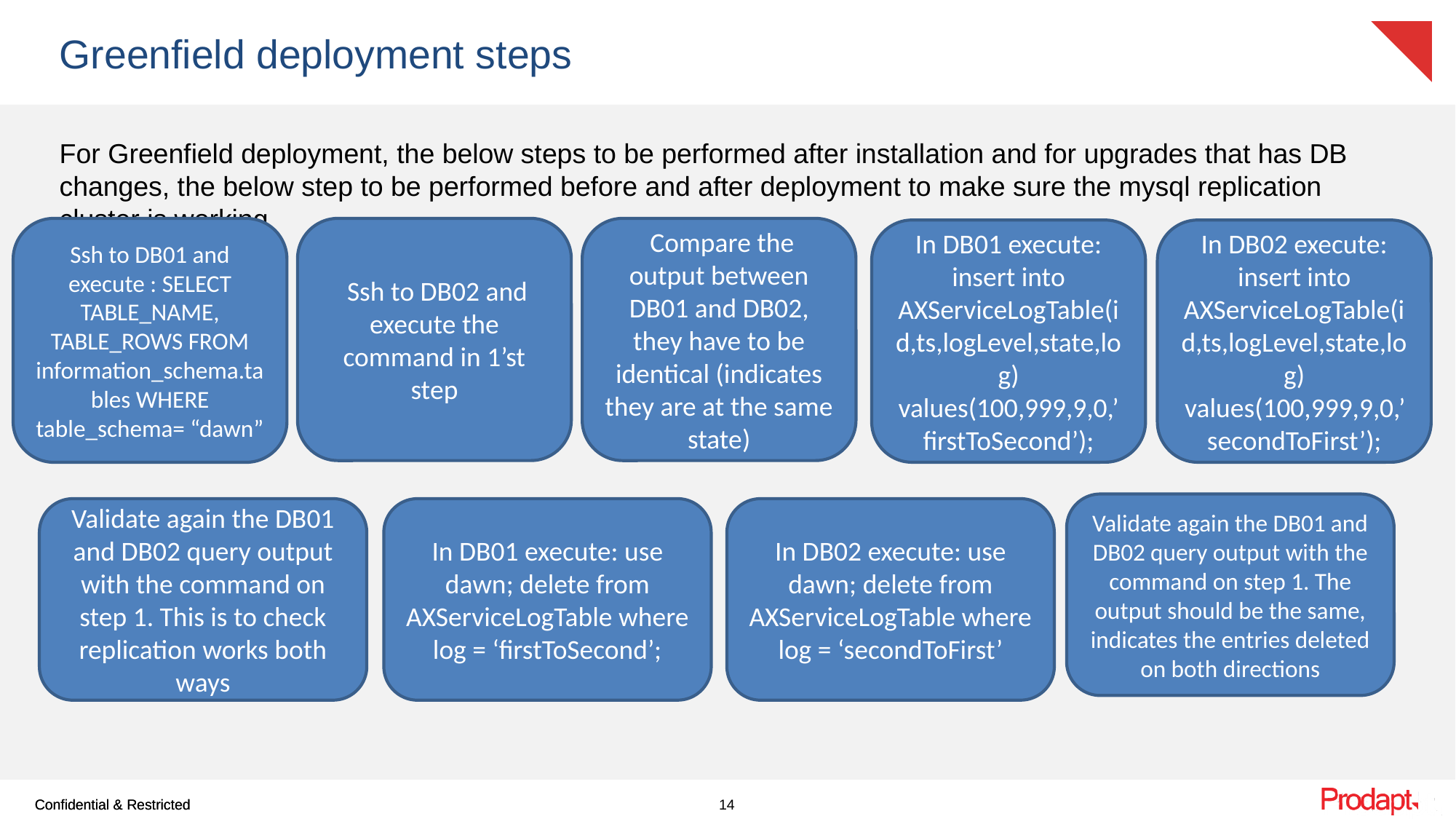

# Greenfield deployment steps
For Greenfield deployment, the below steps to be performed after installation and for upgrades that has DB changes, the below step to be performed before and after deployment to make sure the mysql replication cluster is working

Ssh to DB01 and execute : SELECT TABLE_NAME, TABLE_ROWS FROM information_schema.tables WHERE table_schema= “dawn”
 Compare the output between DB01 and DB02, they have to be identical (indicates they are at the same state)
 Ssh to DB02 and execute the command in 1’st step
In DB01 execute: insert into AXServiceLogTable(id,ts,logLevel,state,log) values(100,999,9,0,’firstToSecond’);
In DB02 execute: insert into AXServiceLogTable(id,ts,logLevel,state,log) values(100,999,9,0,’secondToFirst’);
Validate again the DB01 and DB02 query output with the command on step 1. The output should be the same, indicates the entries deleted on both directions
Validate again the DB01 and DB02 query output with the command on step 1. This is to check replication works both ways
In DB01 execute: use dawn; delete from AXServiceLogTable where log = ‘firstToSecond’;
In DB02 execute: use dawn; delete from AXServiceLogTable where log = ‘secondToFirst’
14